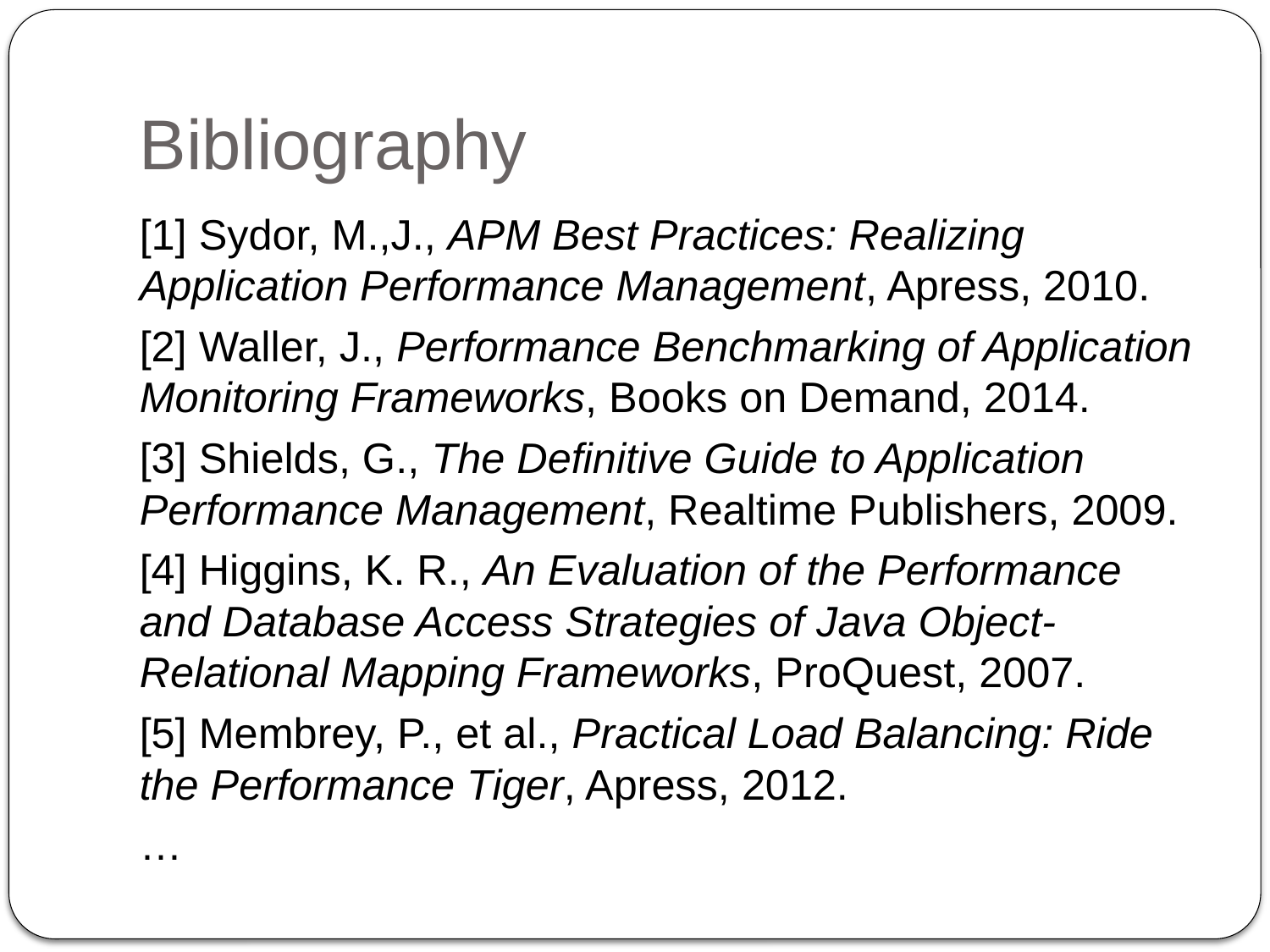

# Bibliography
[1] Sydor, M.,J., APM Best Practices: Realizing Application Performance Management, Apress, 2010.
[2] Waller, J., Performance Benchmarking of Application Monitoring Frameworks, Books on Demand, 2014.
[3] Shields, G., The Definitive Guide to Application Performance Management, Realtime Publishers, 2009.
[4] Higgins, K. R., An Evaluation of the Performance and Database Access Strategies of Java Object-Relational Mapping Frameworks, ProQuest, 2007.
[5] Membrey, P., et al., Practical Load Balancing: Ride the Performance Tiger, Apress, 2012.
…